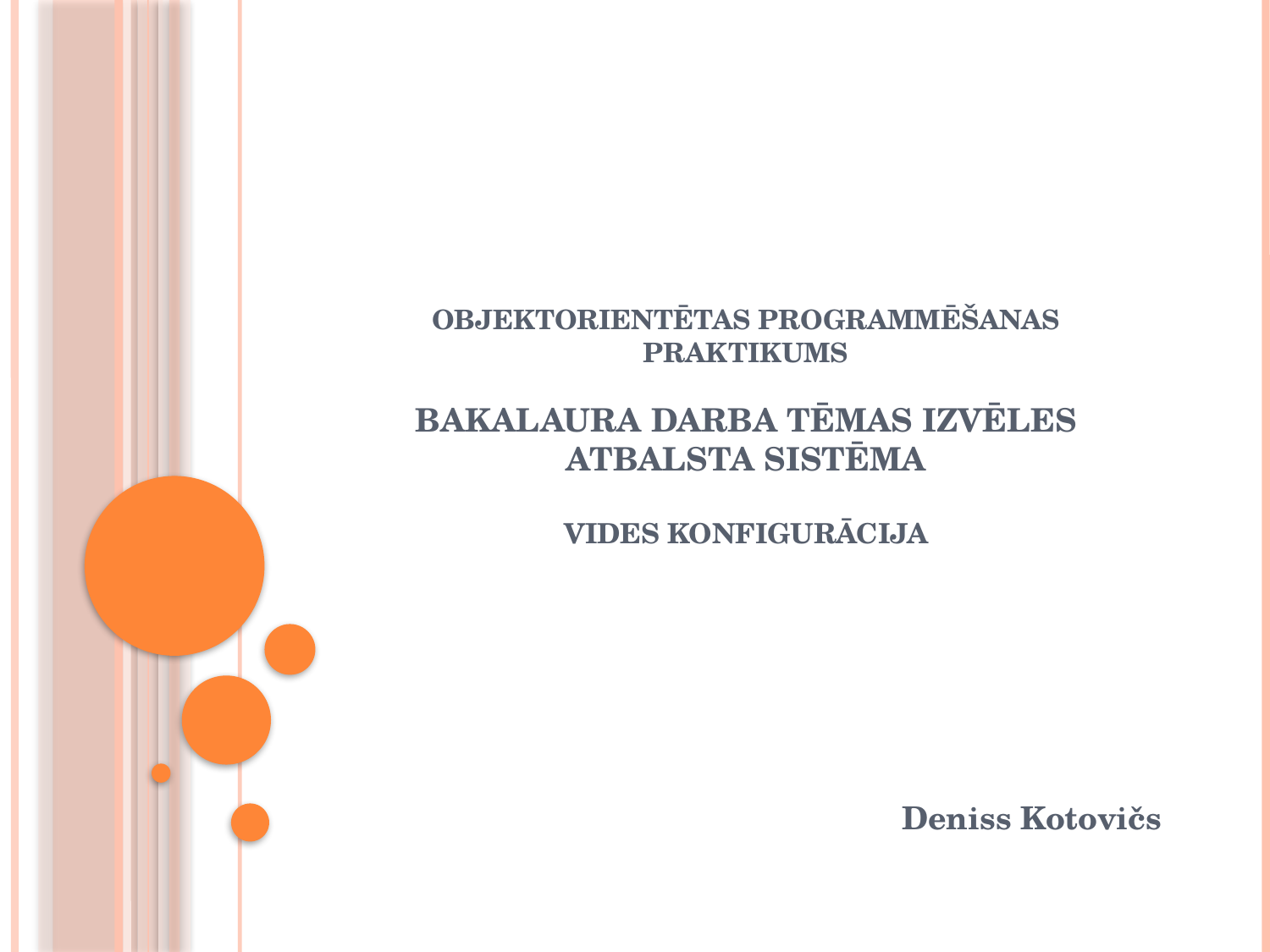

# Objektorientētas programmēšanas praktikums Bakalaura darba tēmas izvēles atbalsta sistēma Vides konfigurācija

Deniss Kotovičs